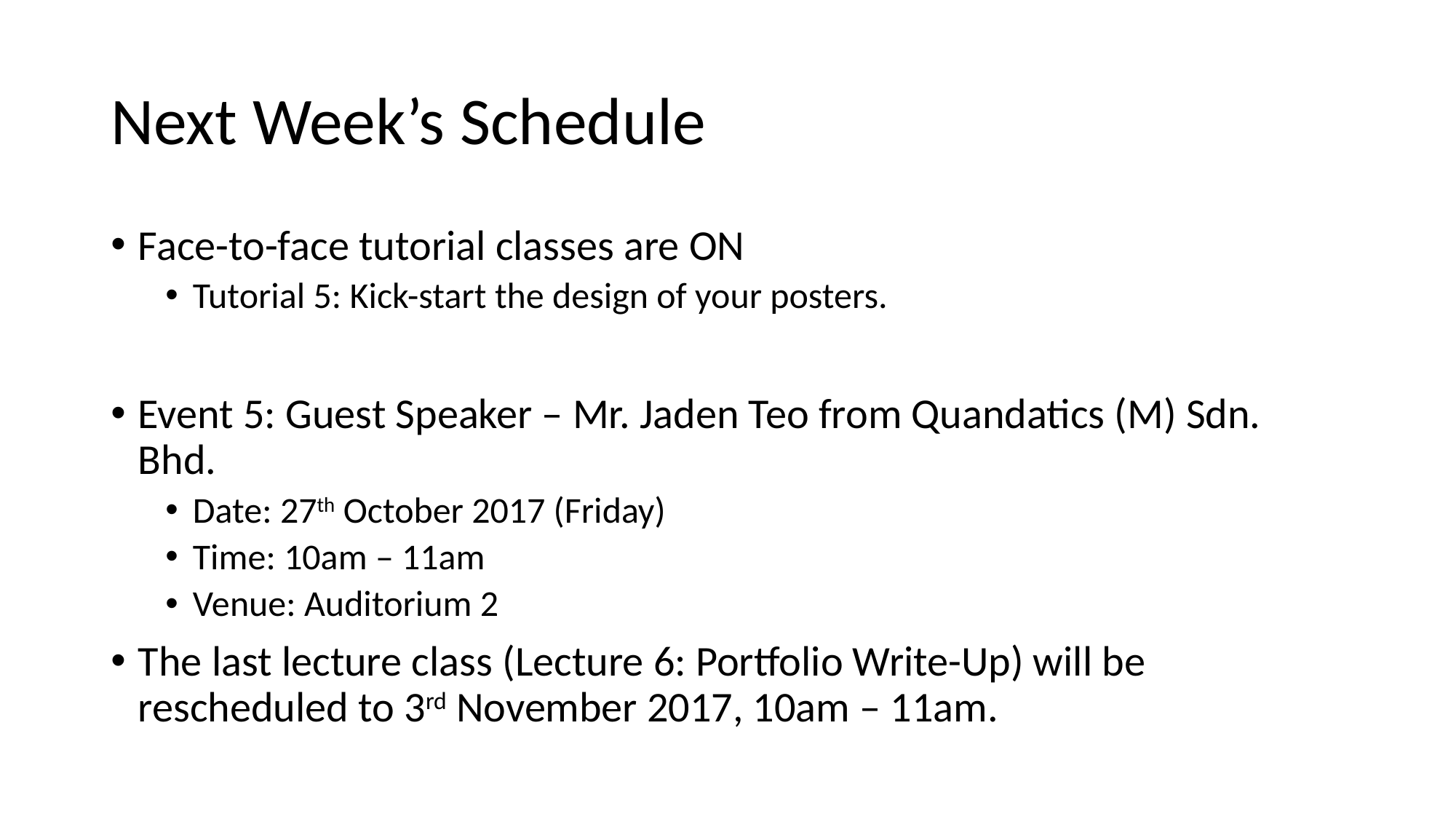

# Next Week’s Schedule
Face-to-face tutorial classes are ON
Tutorial 5: Kick-start the design of your posters.

Event 5: Guest Speaker – Mr. Jaden Teo from Quandatics (M) Sdn. Bhd.
Date: 27th October 2017 (Friday)
Time: 10am – 11am
Venue: Auditorium 2
The last lecture class (Lecture 6: Portfolio Write-Up) will be rescheduled to 3rd November 2017, 10am – 11am.